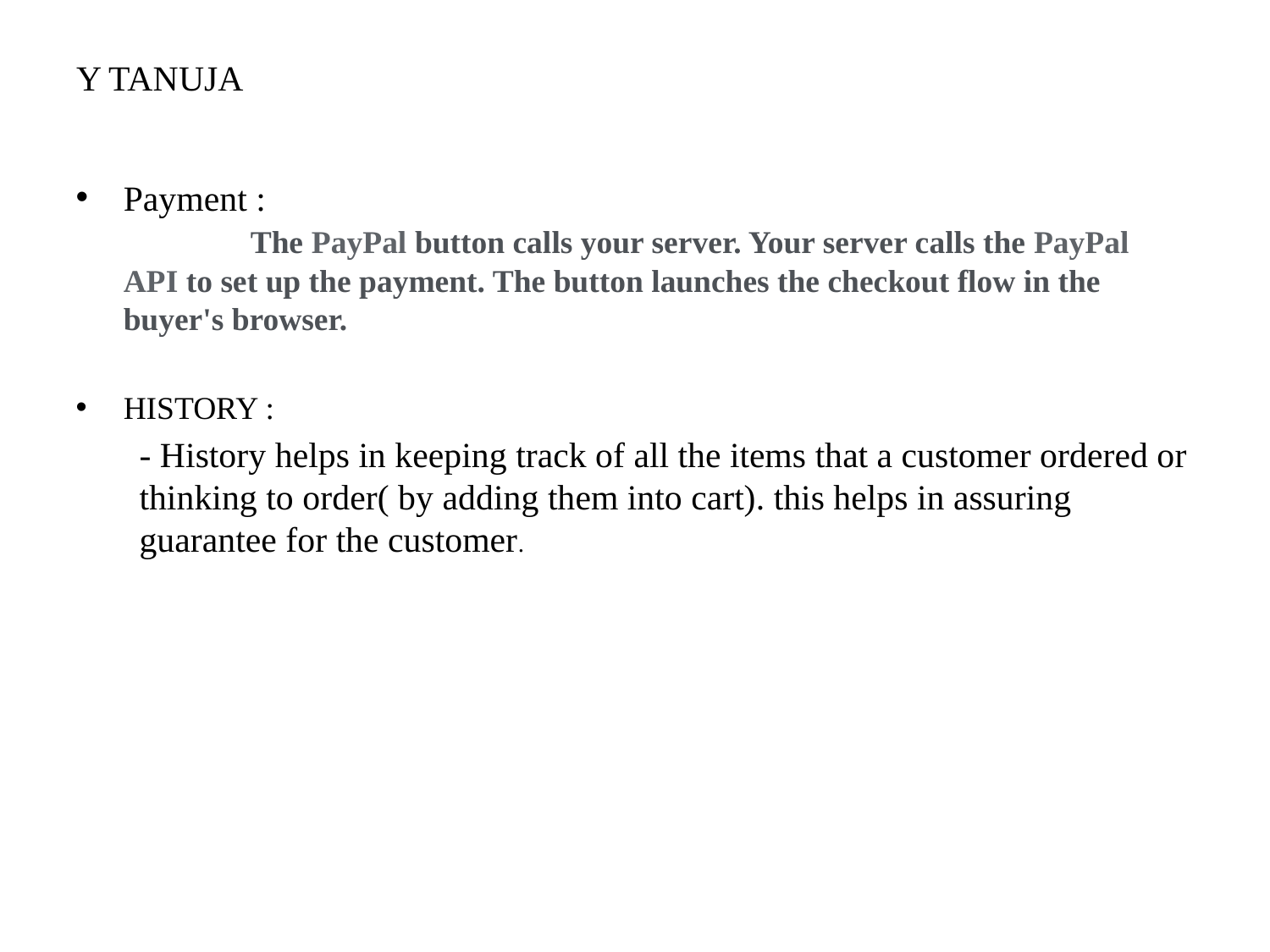

# Y TANUJA
Payment :
	The PayPal button calls your server. Your server calls the PayPal API to set up the payment. The button launches the checkout flow in the buyer's browser.

HISTORY :
- History helps in keeping track of all the items that a customer ordered or thinking to order( by adding them into cart). this helps in assuring guarantee for the customer.